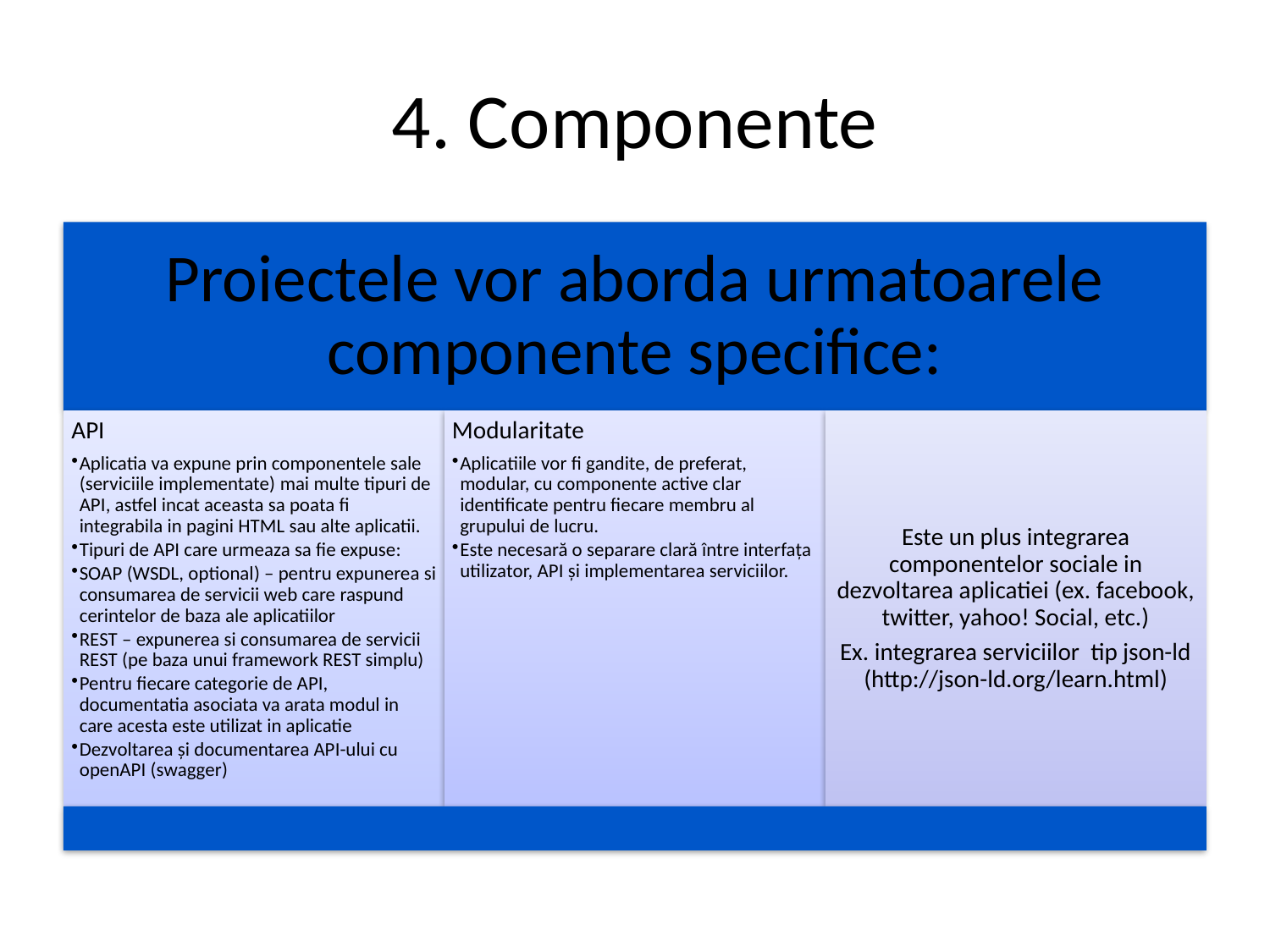

# 4. Componente
Proiectele vor aborda urmatoarele componente specifice:
API
Aplicatia va expune prin componentele sale (serviciile implementate) mai multe tipuri de API, astfel incat aceasta sa poata fi integrabila in pagini HTML sau alte aplicatii.
Tipuri de API care urmeaza sa fie expuse:
SOAP (WSDL, optional) – pentru expunerea si consumarea de servicii web care raspund cerintelor de baza ale aplicatiilor
REST – expunerea si consumarea de servicii REST (pe baza unui framework REST simplu)
Pentru fiecare categorie de API, documentatia asociata va arata modul in care acesta este utilizat in aplicatie
Dezvoltarea și documentarea API-ului cu openAPI (swagger)
Modularitate
Aplicatiile vor fi gandite, de preferat, modular, cu componente active clar identificate pentru fiecare membru al grupului de lucru.
Este necesară o separare clară între interfața utilizator, API și implementarea serviciilor.
Este un plus integrarea componentelor sociale in dezvoltarea aplicatiei (ex. facebook, twitter, yahoo! Social, etc.)
Ex. integrarea serviciilor  tip json-ld (http://json-ld.org/learn.html)